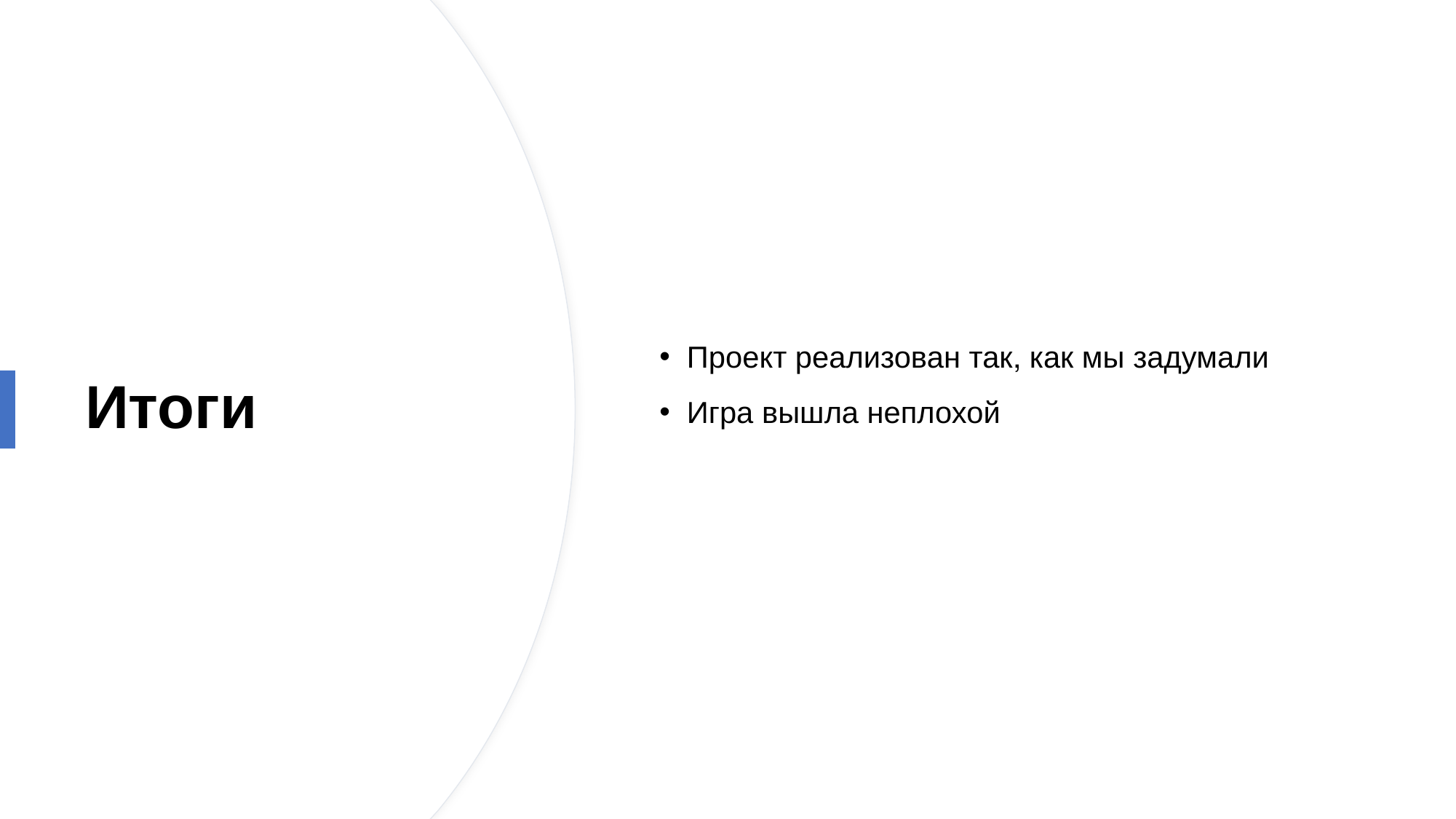

Проект реализован так, как мы задумали
Игра вышла неплохой

# Итоги